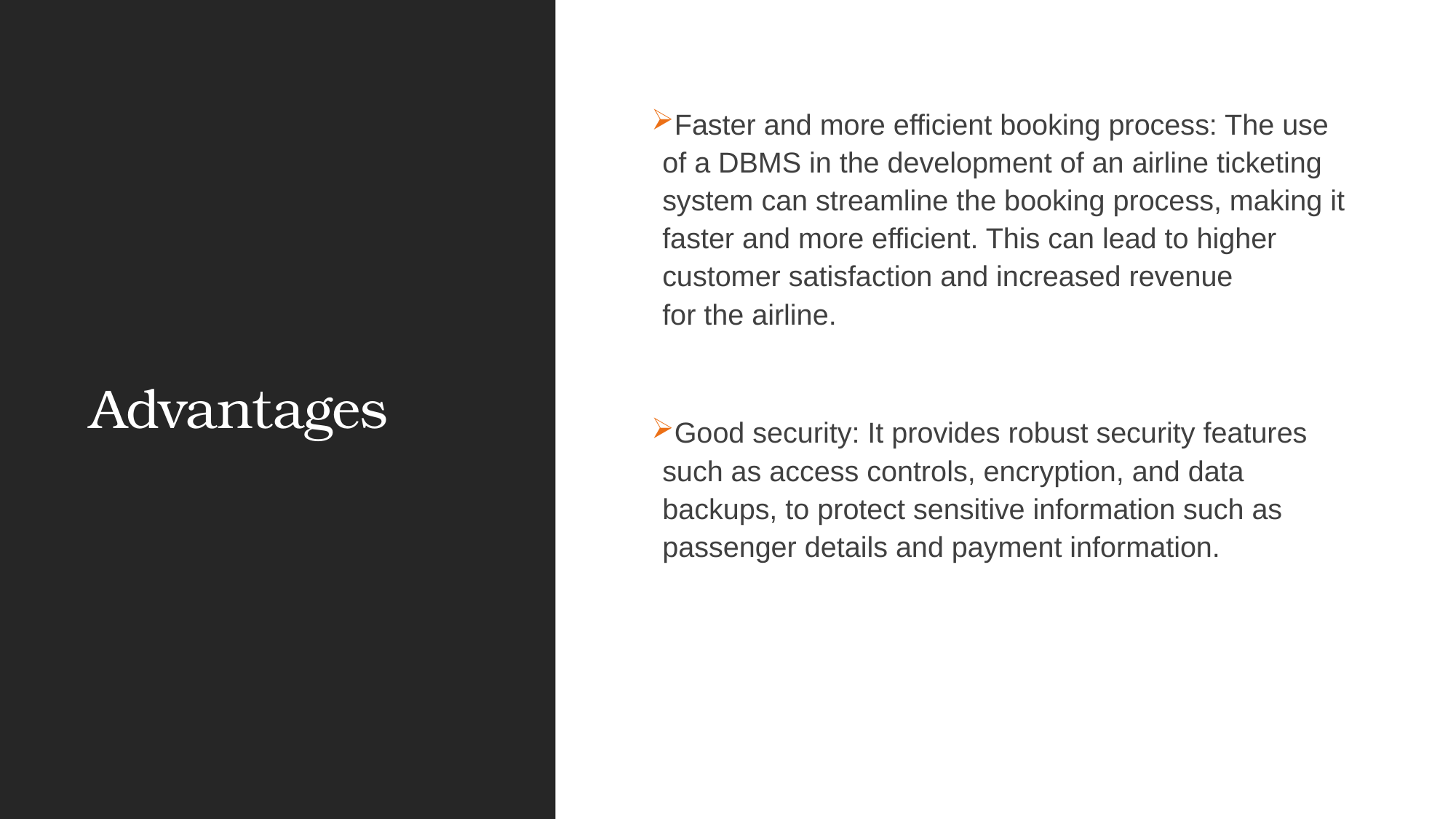

Faster and more efficient booking process: The use of a DBMS in the development of an airline ticketing system can streamline the booking process, making it faster and more efficient. This can lead to higher customer satisfaction and increased revenue for the airline.

Good security: It provides robust security features such as access controls, encryption, and data backups, to protect sensitive information such as passenger details and payment information.
# Advantages